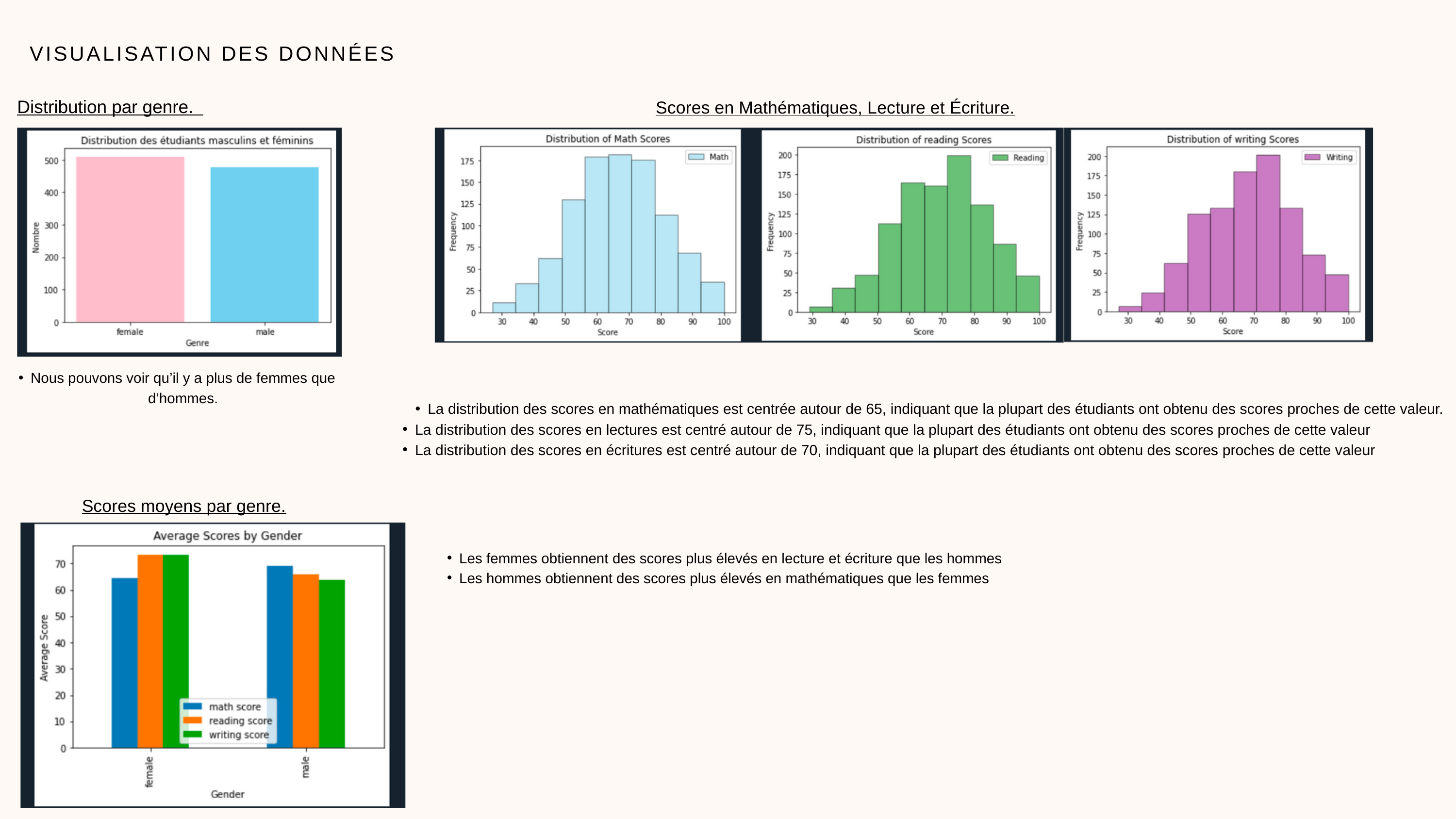

VISUALISATION DES DONNÉES

Distribution par genre.
Scores en Mathématiques, Lecture et Écriture.

Nous pouvons voir qu’il y a plus de femmes que d’hommes.
La distribution des scores en mathématiques est centrée autour de 65, indiquant que la plupart des étudiants ont obtenu des scores proches de cette valeur.
La distribution des scores en lectures est centré autour de 75, indiquant que la plupart des étudiants ont obtenu des scores proches de cette valeur
La distribution des scores en écritures est centré autour de 70, indiquant que la plupart des étudiants ont obtenu des scores proches de cette valeur
Scores moyens par genre.

Les femmes obtiennent des scores plus élevés en lecture et écriture que les hommes
Les hommes obtiennent des scores plus élevés en mathématiques que les femmes